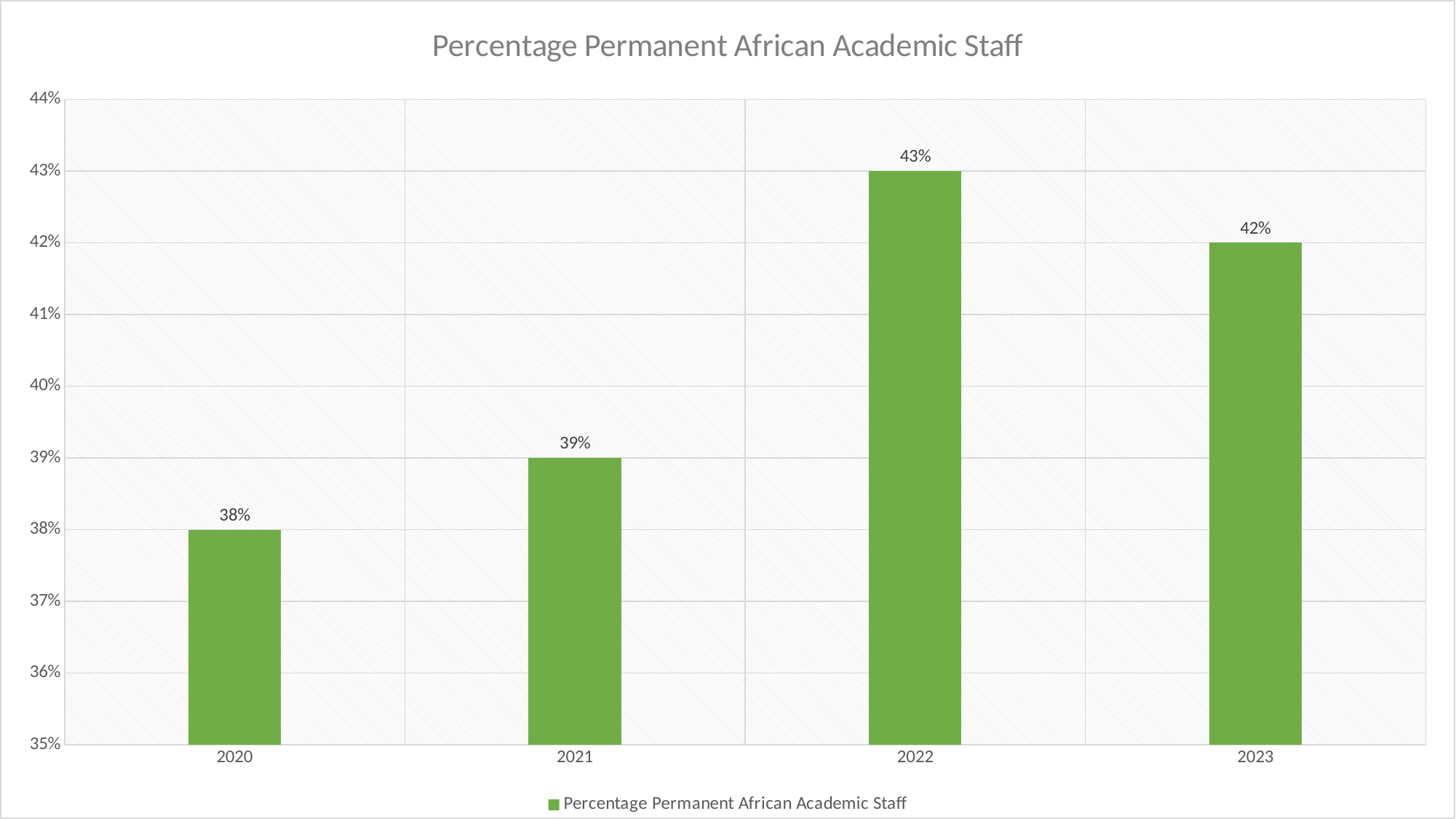

### Chart: Percentage Permanent African Academic Staff

| Category | Percentage Permanent African Academic Staff |
|---|---|
| 2020 | 0.38 |
| 2021 | 0.39 |
| 2022 | 0.43 |
| 2023 | 0.42 |
8